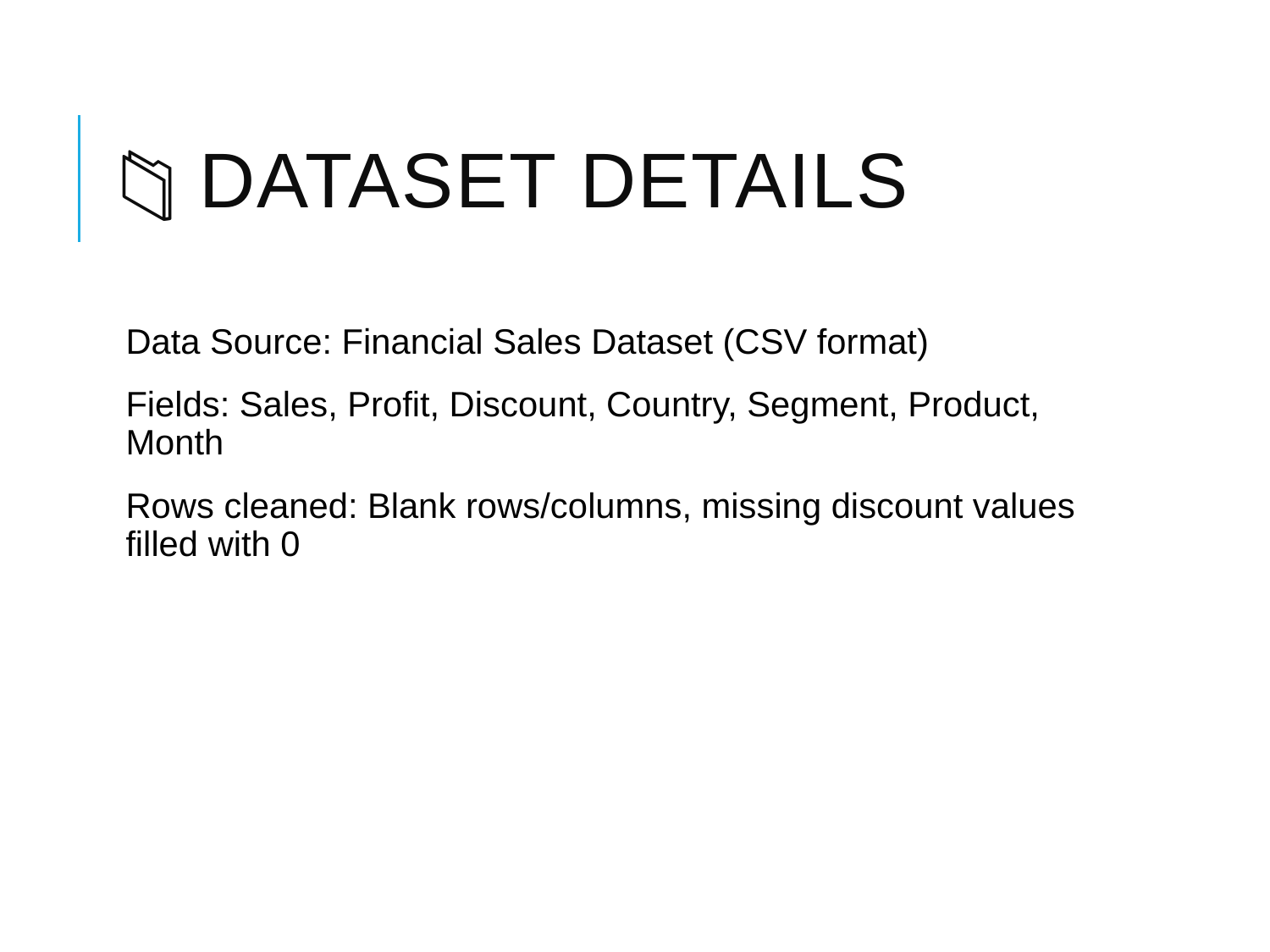

# 📁 Dataset Details
Data Source: Financial Sales Dataset (CSV format)
Fields: Sales, Profit, Discount, Country, Segment, Product, Month
Rows cleaned: Blank rows/columns, missing discount values filled with 0